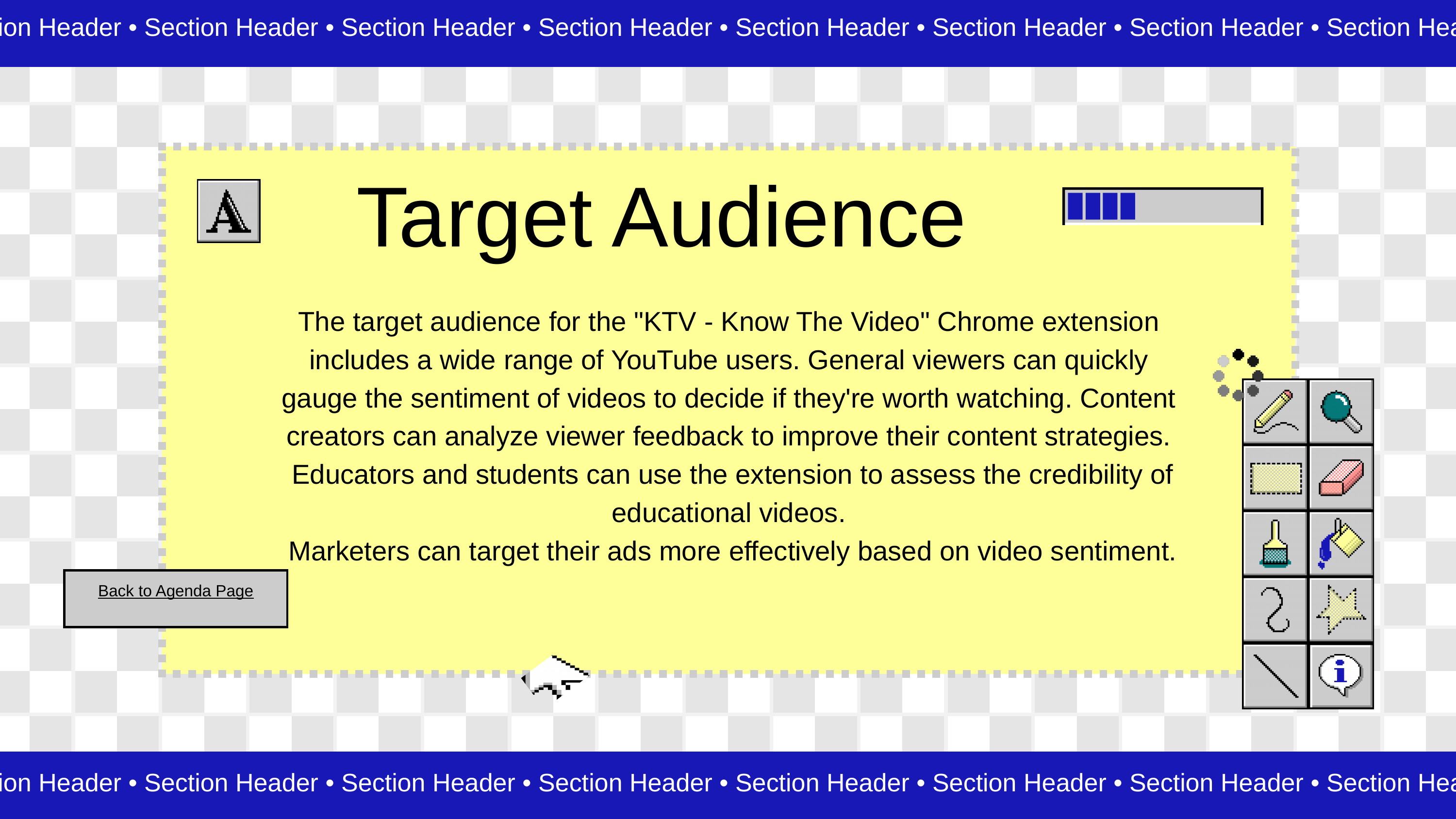

Section Header • Section Header • Section Header • Section Header • Section Header • Section Header • Section Header • Section Header

Target Audience

The target audience for the "KTV - Know The Video" Chrome extension includes a wide range of YouTube users. General viewers can quickly gauge the sentiment of videos to decide if they're worth watching. Content creators can analyze viewer feedback to improve their content strategies.
 Educators and students can use the extension to assess the credibility of educational videos.
 Marketers can target their ads more effectively based on video sentiment.

Back to Agenda Page

Section Header • Section Header • Section Header • Section Header • Section Header • Section Header • Section Header • Section Header